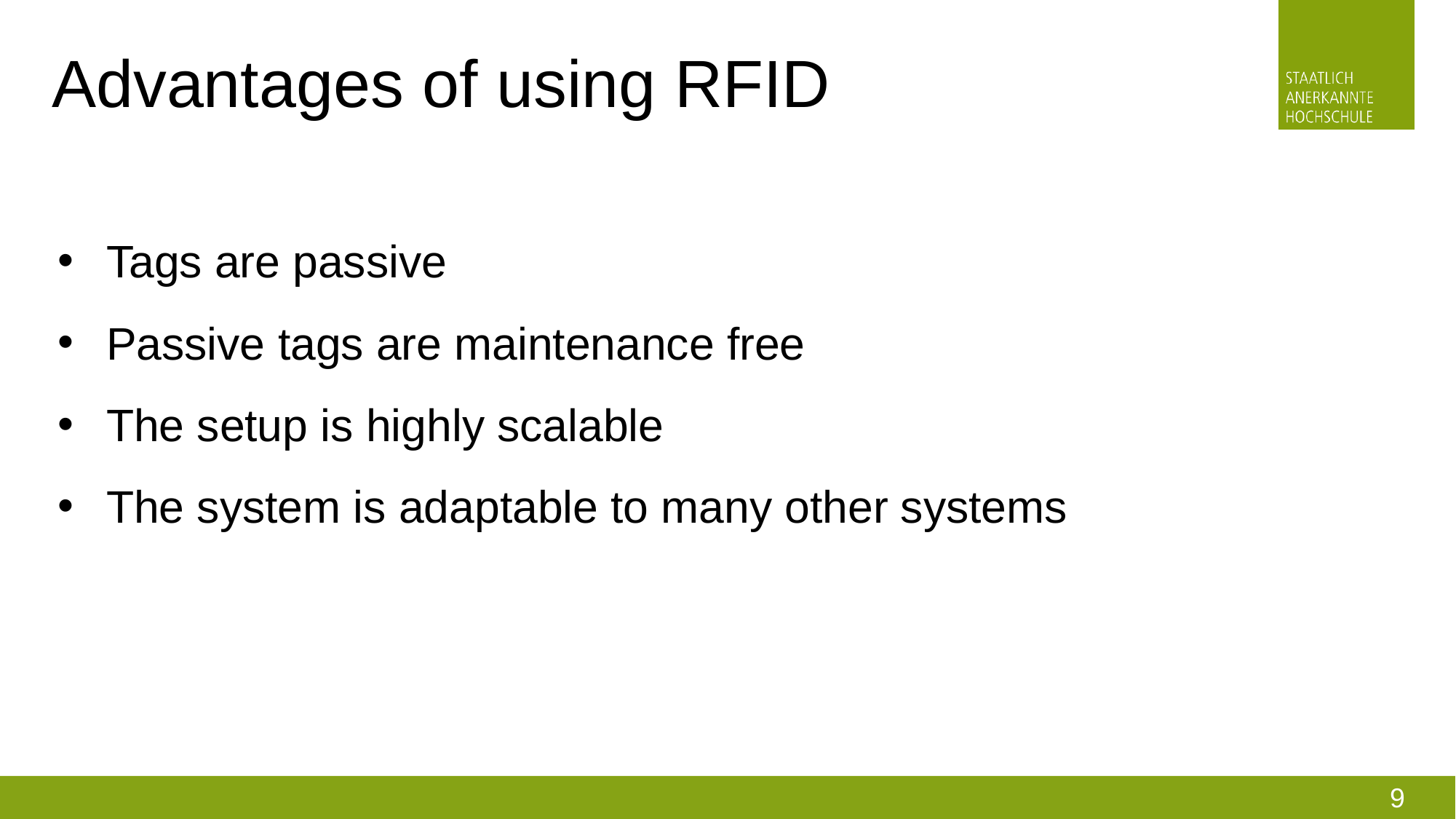

# Advantages of using RFID
Tags are passive
Passive tags are maintenance free
The setup is highly scalable
The system is adaptable to many other systems
9